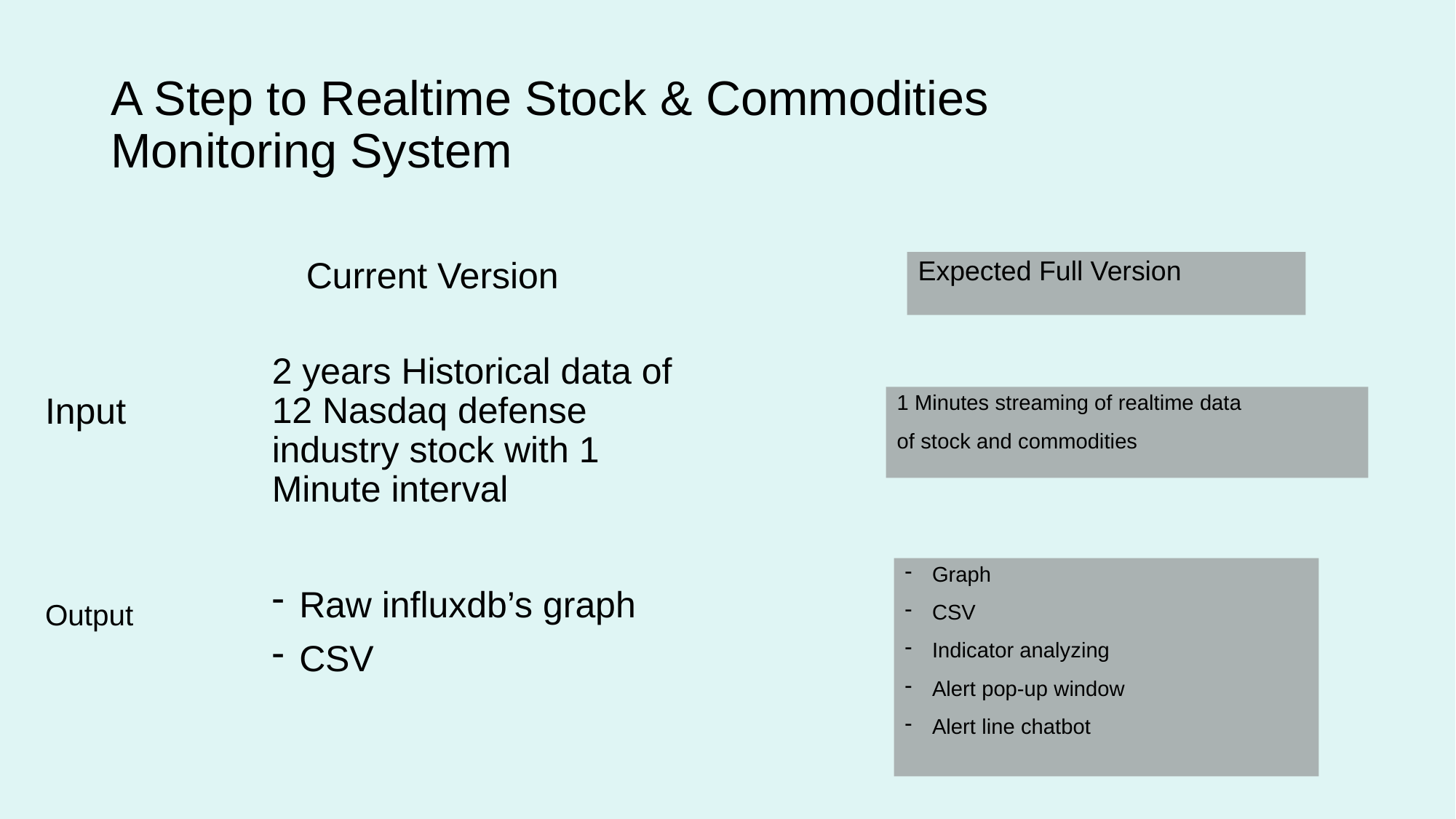

A Step to Realtime Stock & Commodities
Monitoring System
Current Version
Expected Full Version
2 years Historical data of 12 Nasdaq defense industry stock with 1 Minute interval
Input
1 Minutes streaming of realtime data
of stock and commodities
Graph
CSV
Indicator analyzing
Alert pop-up window
Alert line chatbot
Raw influxdb’s graph
CSV
Output